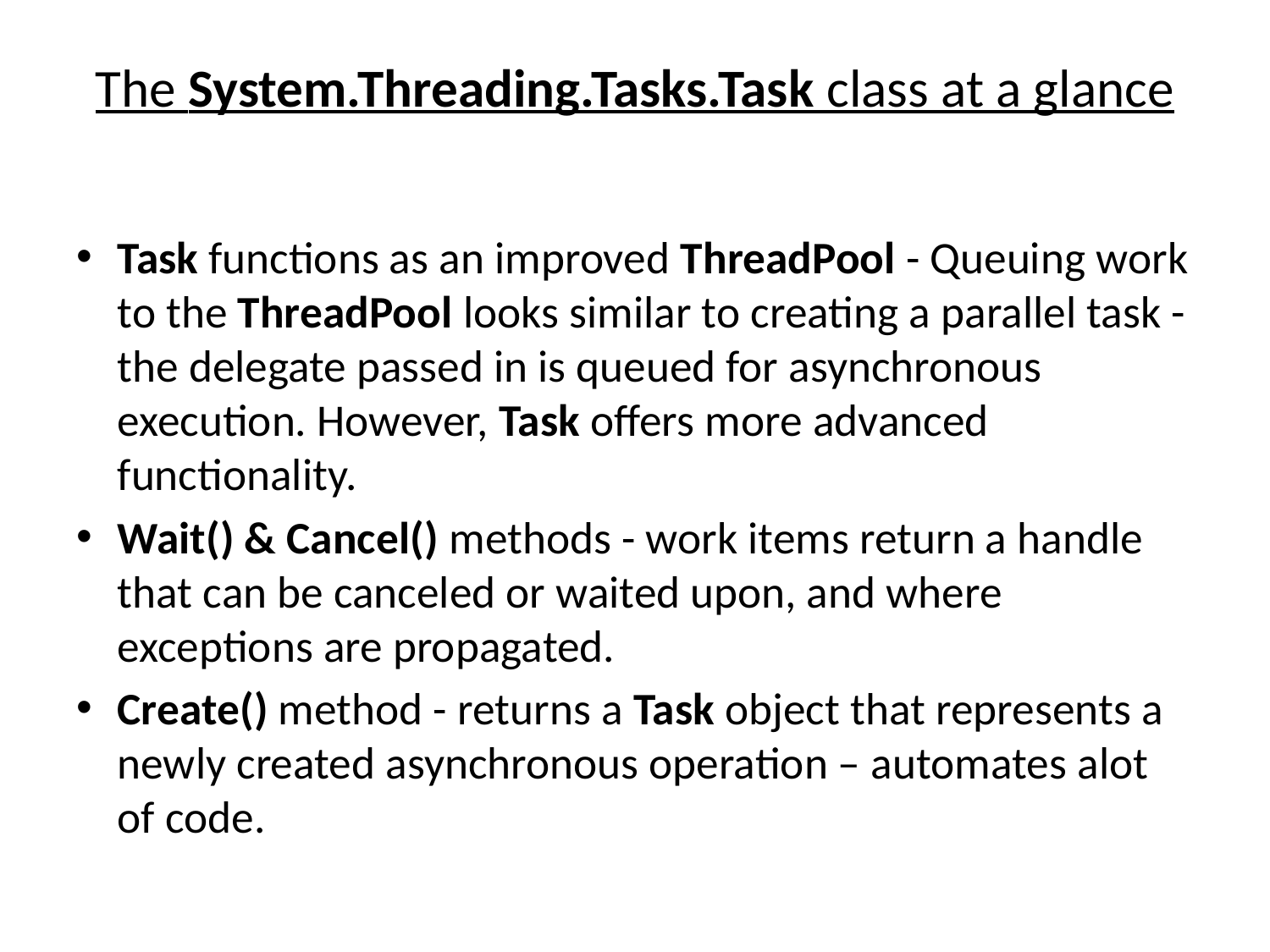

# The System.Threading.Tasks.Task class at a glance
Task functions as an improved ThreadPool - Queuing work to the ThreadPool looks similar to creating a parallel task - the delegate passed in is queued for asynchronous execution. However, Task offers more advanced functionality.
Wait() & Cancel() methods - work items return a handle that can be canceled or waited upon, and where exceptions are propagated.
Create() method - returns a Task object that represents a newly created asynchronous operation – automates alot of code.